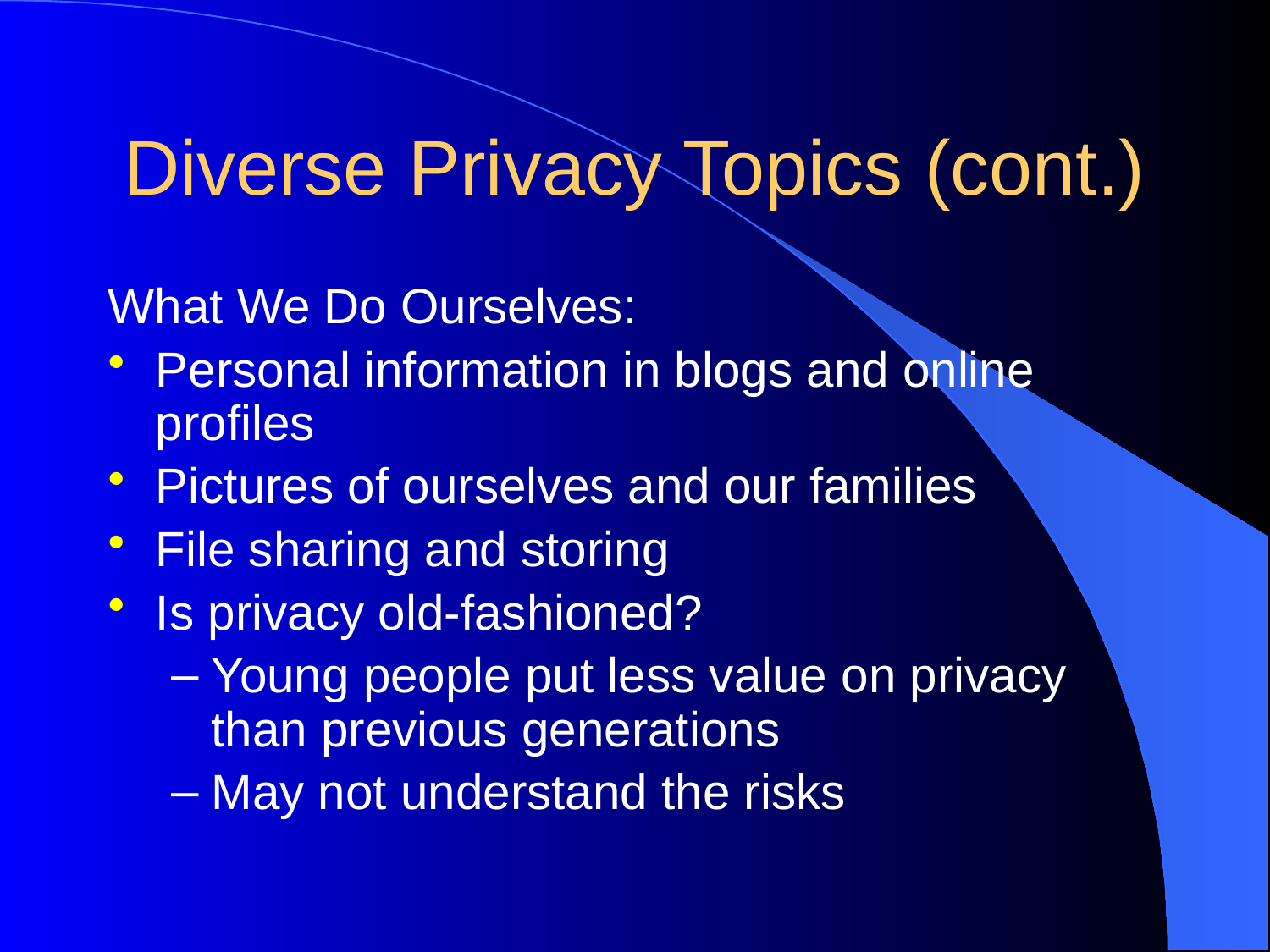

# Diverse Privacy Topics (cont.)
What We Do Ourselves:
Personal information in blogs and online profiles
Pictures of ourselves and our families
File sharing and storing
Is privacy old-fashioned?
Young people put less value on privacy than previous generations
May not understand the risks